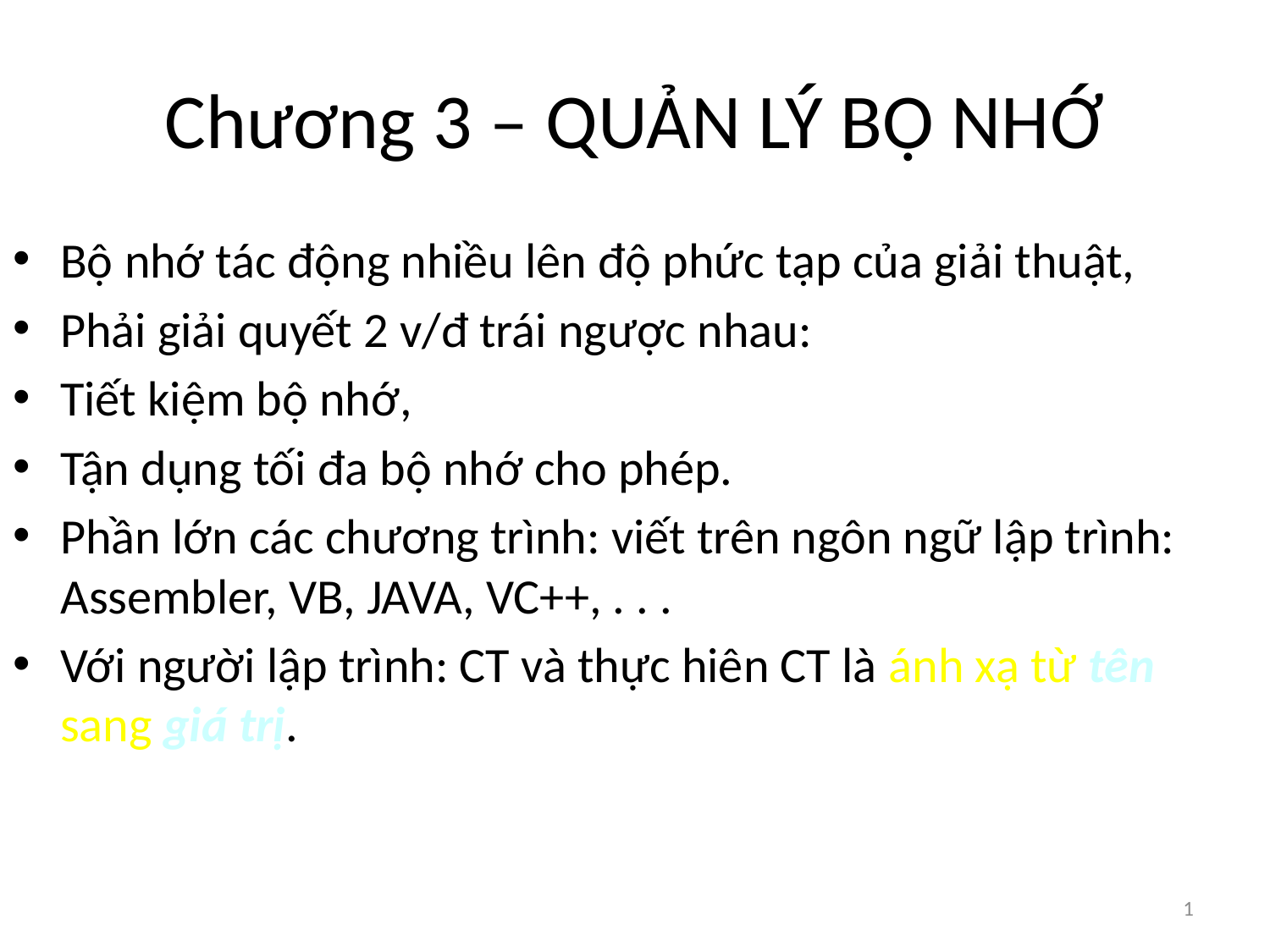

# Chương 3 – QUẢN LÝ BỘ NHỚ
Bộ nhớ tác động nhiều lên độ phức tạp của giải thuật,
Phải giải quyết 2 v/đ trái ngược nhau:
Tiết kiệm bộ nhớ,
Tận dụng tối đa bộ nhớ cho phép.
Phần lớn các chương trình: viết trên ngôn ngữ lập trình: Assembler, VB, JAVA, VC++, . . .
Với người lập trình: CT và thực hiên CT là ánh xạ từ tên sang giá trị.
1